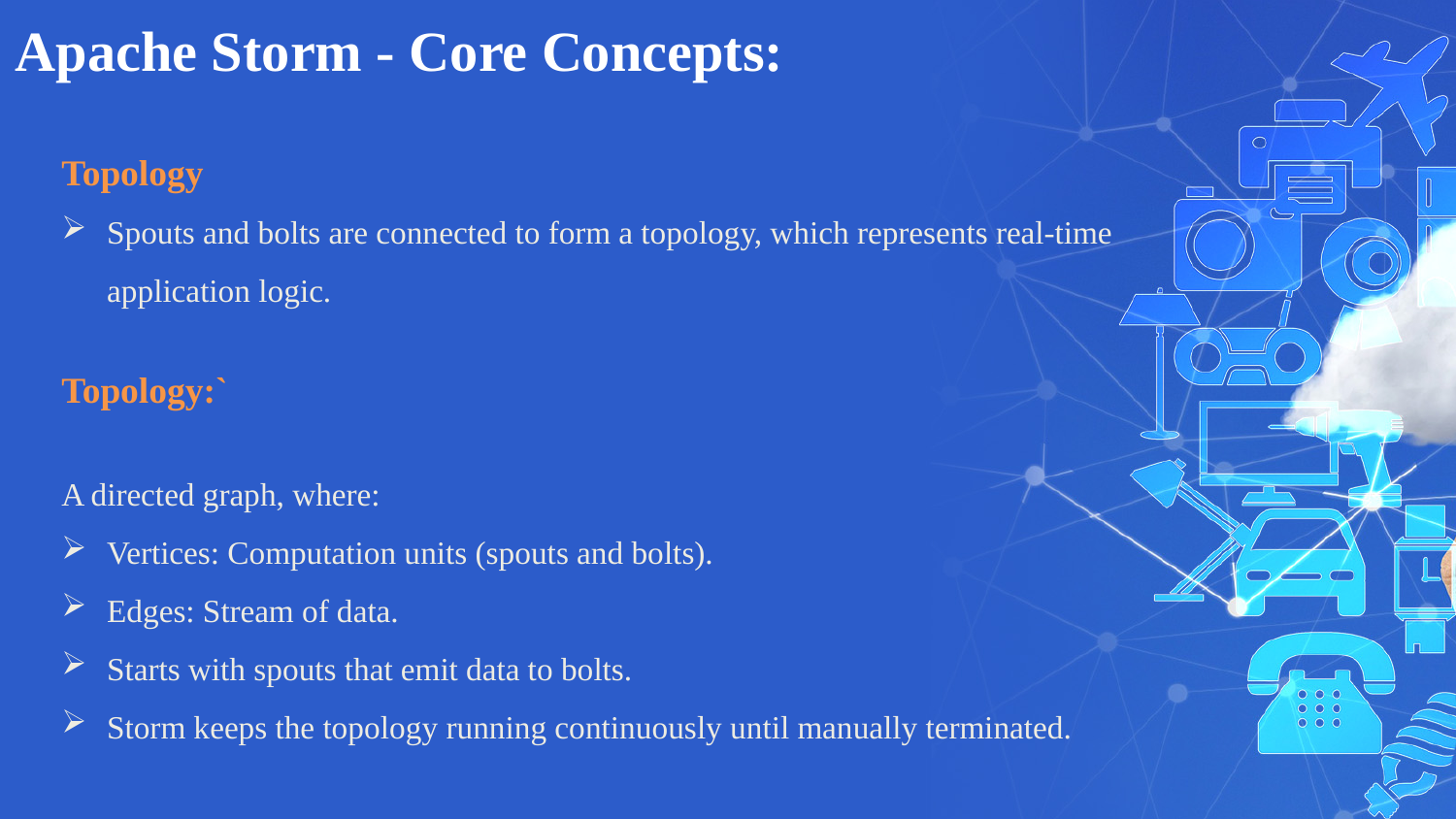

# Apache Storm - Core Concepts:
Topology
Spouts and bolts are connected to form a topology, which represents real-time application logic.

Topology:`

A directed graph, where:
Vertices: Computation units (spouts and bolts).
Edges: Stream of data.
Starts with spouts that emit data to bolts.
Storm keeps the topology running continuously until manually terminated.